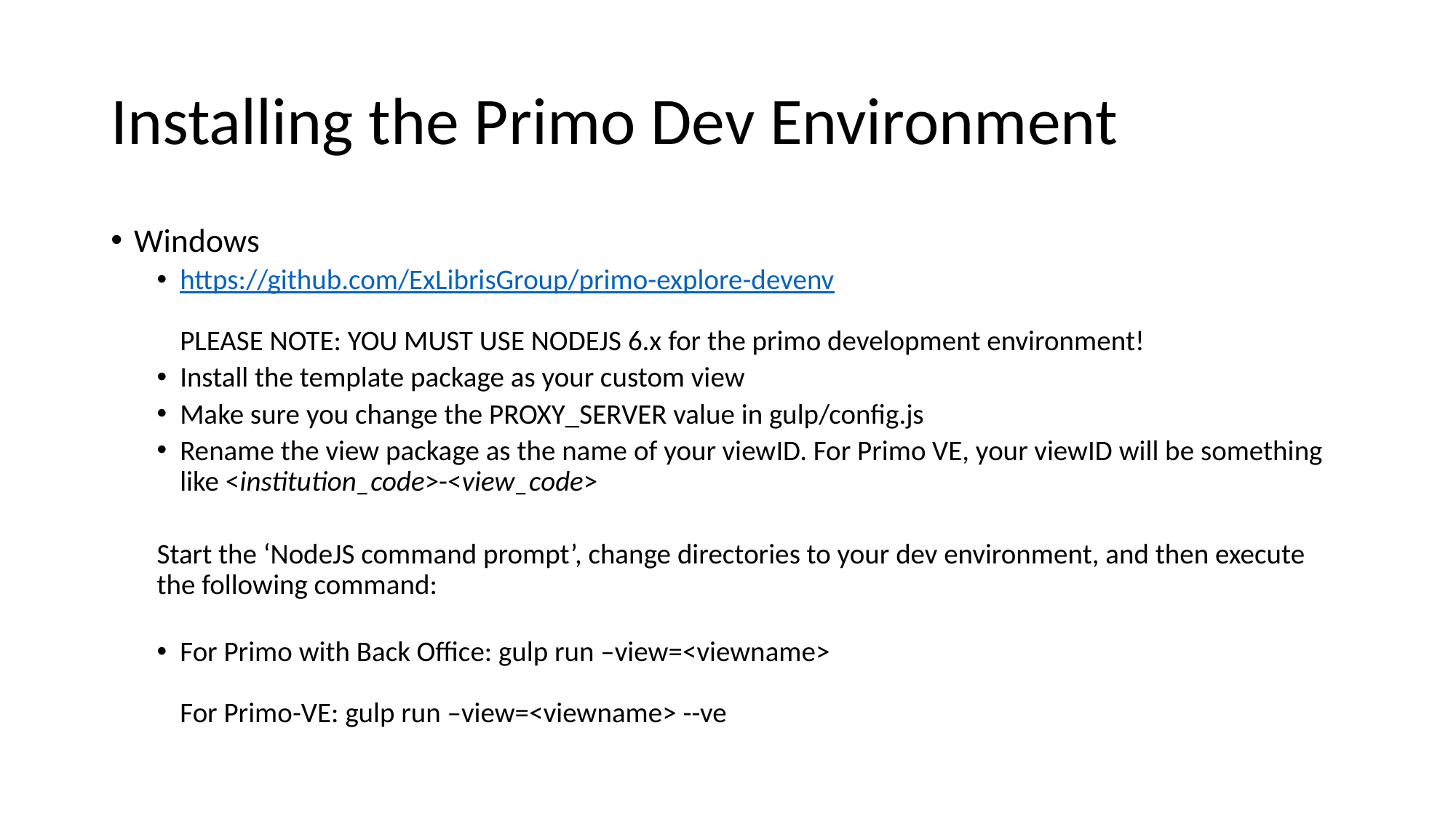

# Installing the Primo Dev Environment
Windows
https://github.com/ExLibrisGroup/primo-explore-devenv
PLEASE NOTE: YOU MUST USE NODEJS 6.x for the primo development environment!
Install the template package as your custom view
Make sure you change the PROXY_SERVER value in gulp/config.js
Rename the view package as the name of your viewID. For Primo VE, your viewID will be something like <institution_code>-<view_code>

Start the ‘NodeJS command prompt’, change directories to your dev environment, and then execute the following command:
For Primo with Back Office: gulp run –view=<viewname>
For Primo-VE: gulp run –view=<viewname> --ve